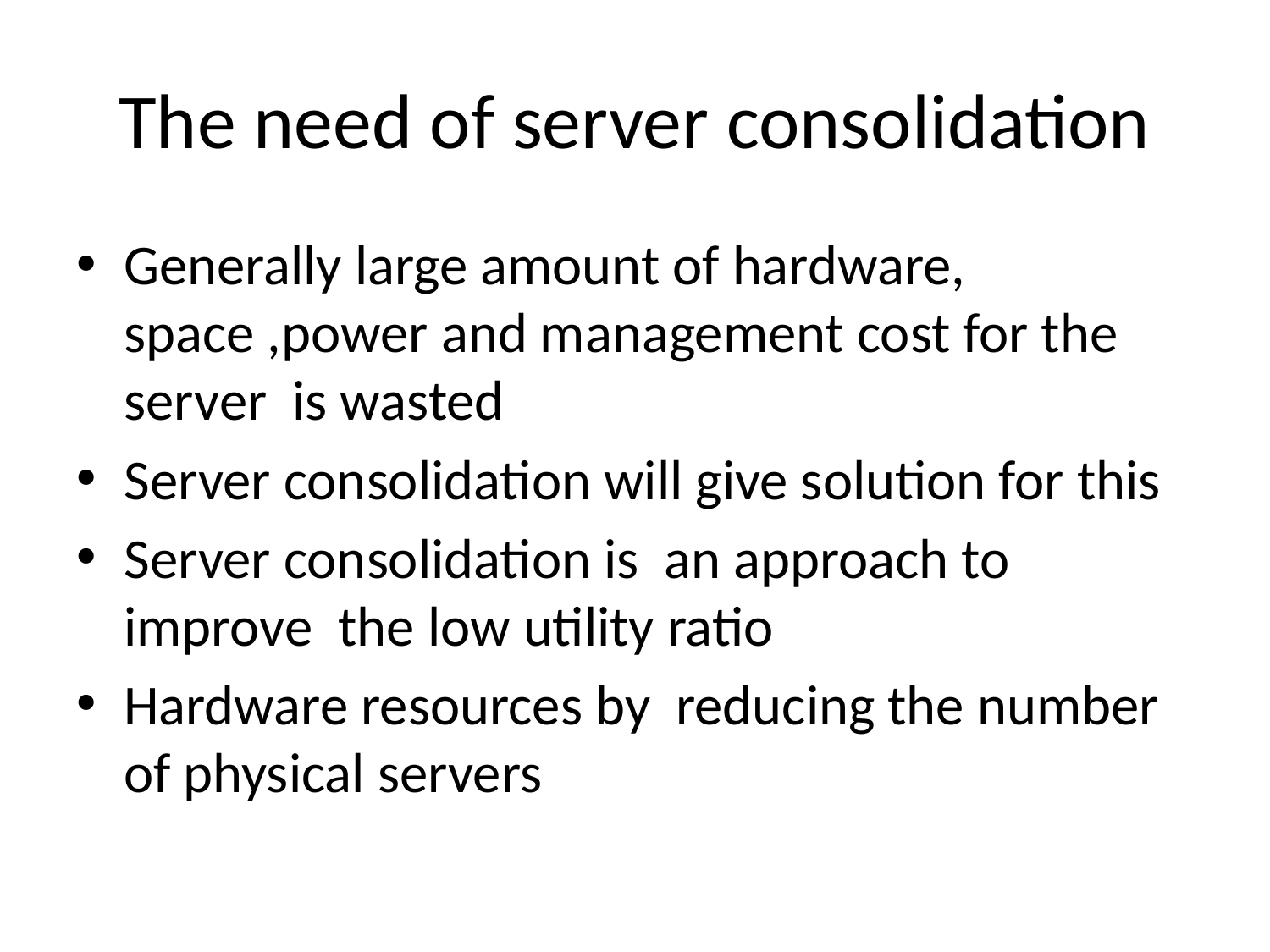

# The need of server consolidation
Generally large amount of hardware, space ,power and management cost for the server  is wasted
Server consolidation will give solution for this
Server consolidation is  an approach to improve  the low utility ratio
Hardware resources by  reducing the number of physical servers